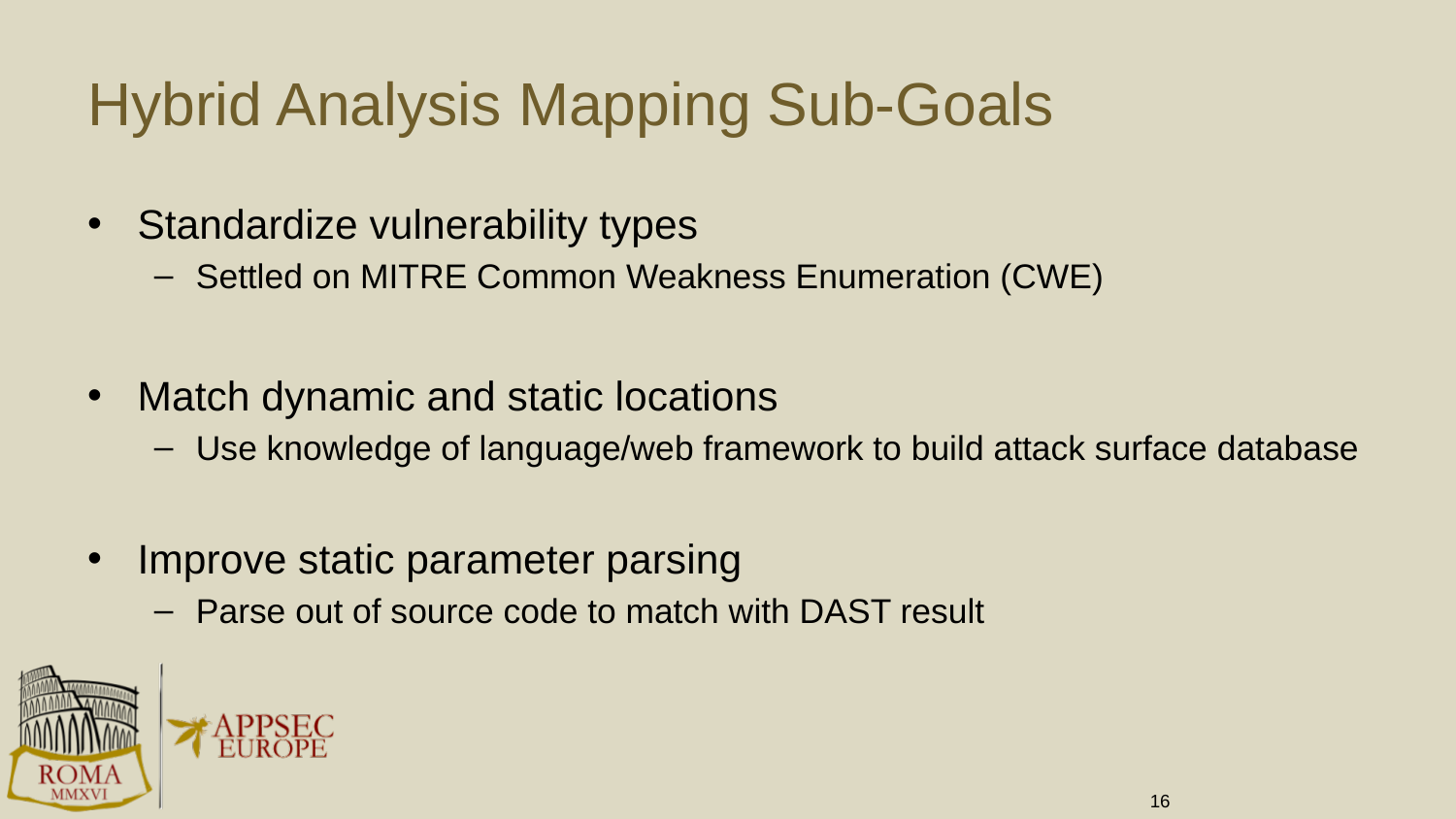

# Hybrid Analysis Mapping Sub-Goals
Standardize vulnerability types
Settled on MITRE Common Weakness Enumeration (CWE)

Match dynamic and static locations
Use knowledge of language/web framework to build attack surface database

Improve static parameter parsing
Parse out of source code to match with DAST result
16